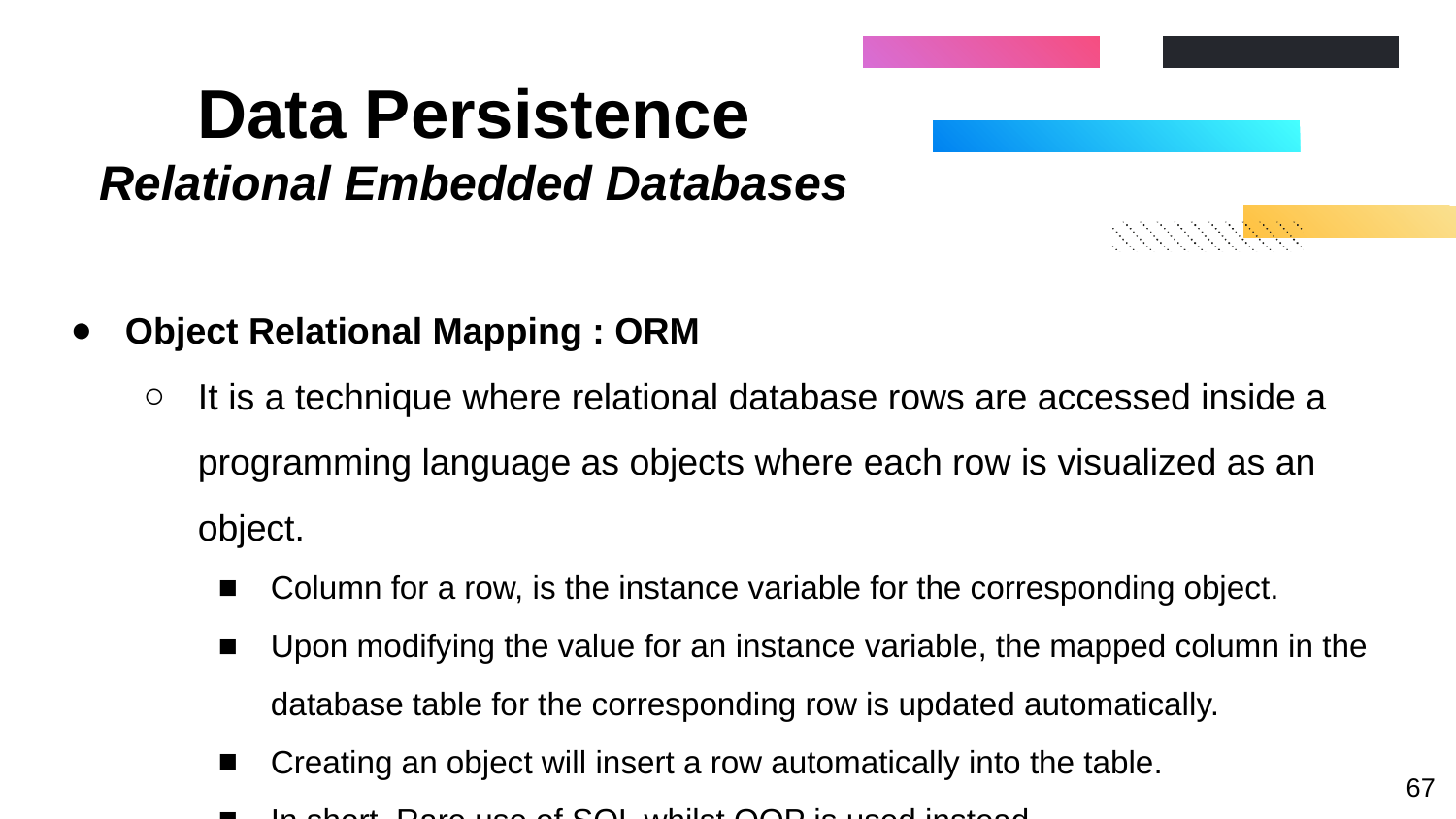

# Data Persistence Relational Embedded Databases
Object Relational Mapping : ORM
It is a technique where relational database rows are accessed inside a programming language as objects where each row is visualized as an object.
Column for a row, is the instance variable for the corresponding object.
Upon modifying the value for an instance variable, the mapped column in the database table for the corresponding row is updated automatically.
Creating an object will insert a row automatically into the table.
In short, Rare use of SQL whilst OOP is used instead.
67